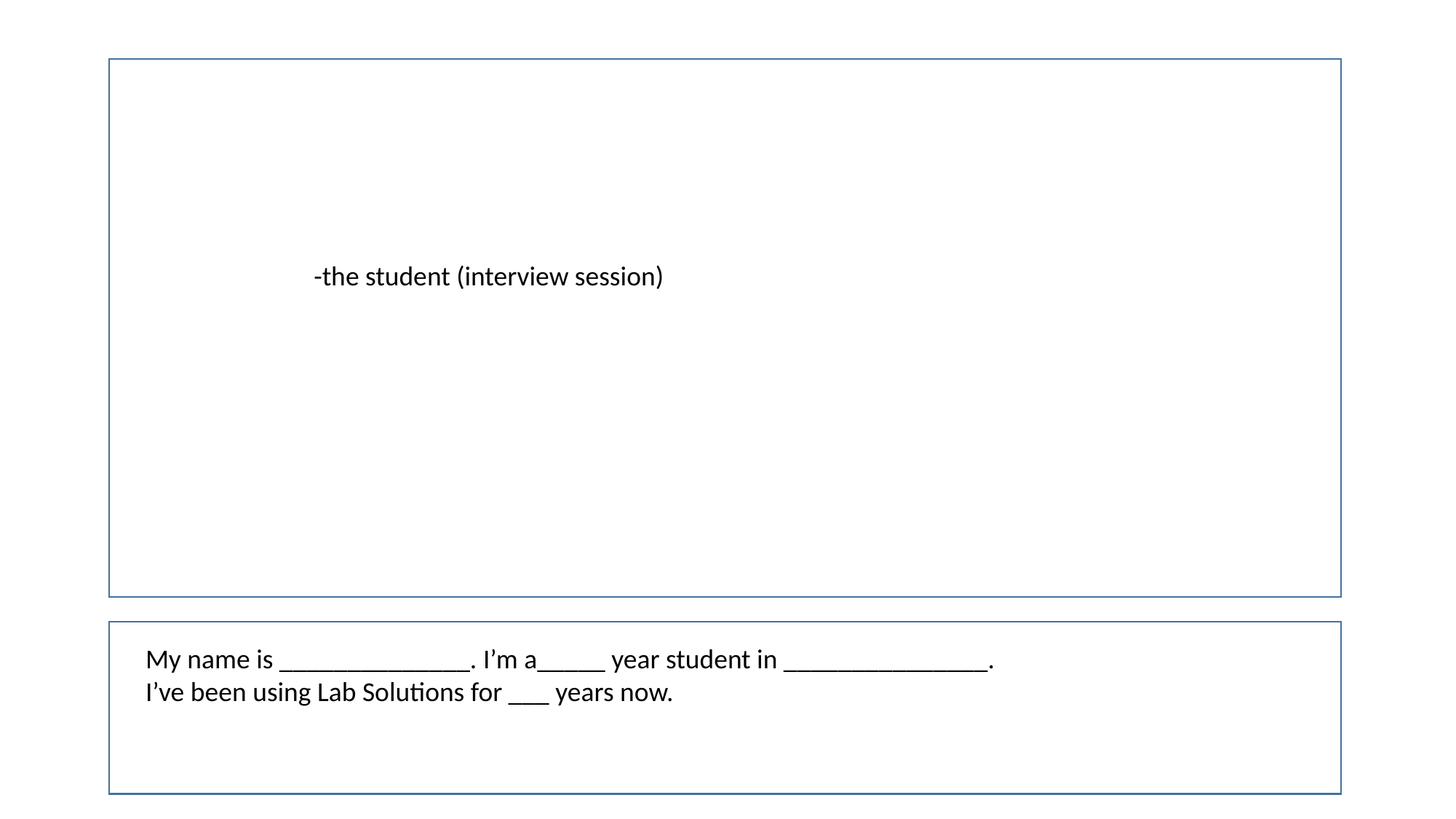

-the student (interview session)

My name is ______________. I’m a_____ year student in _______________.
I’ve been using Lab Solutions for ___ years now.